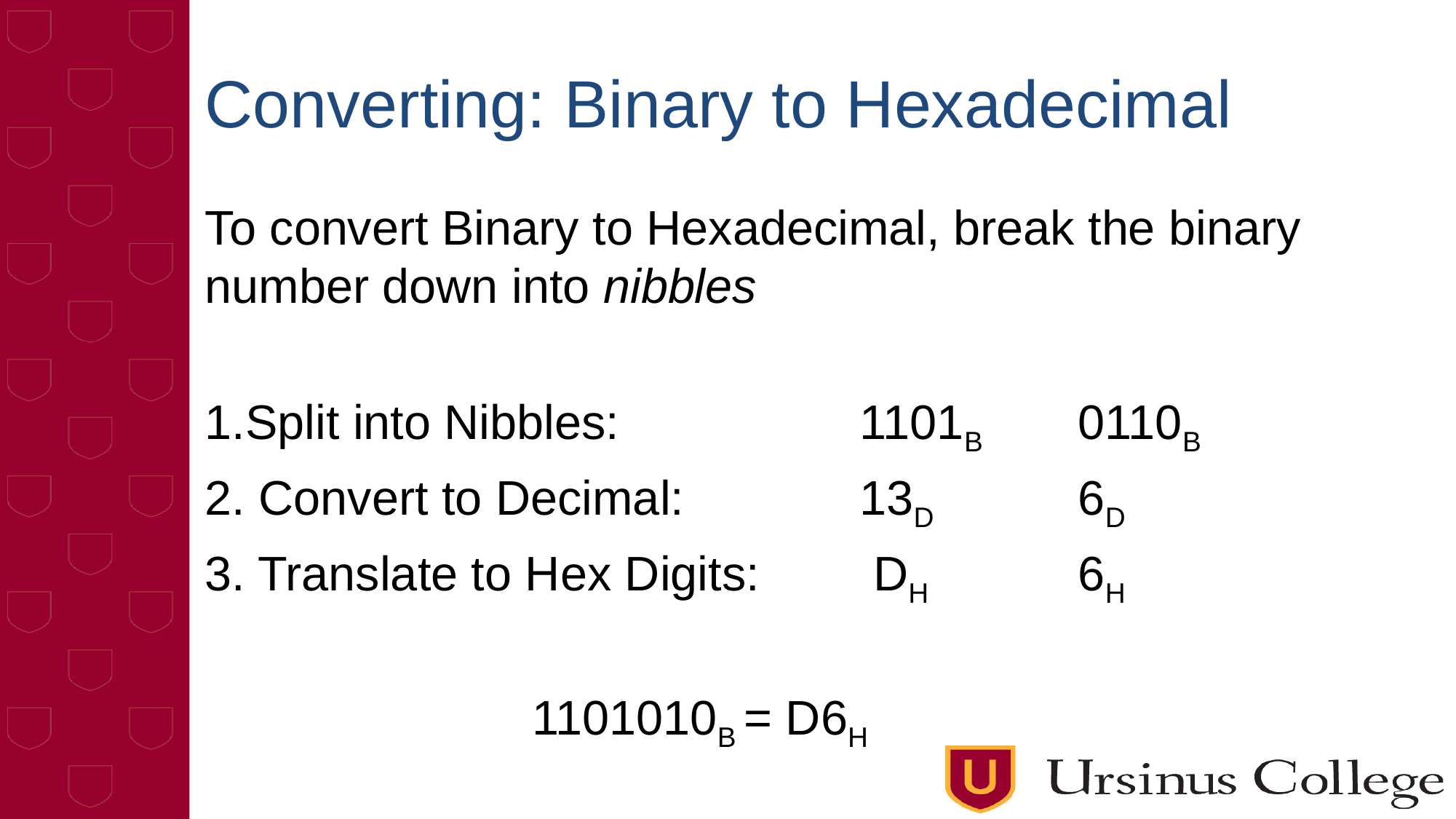

# Converting: Binary to Hexadecimal
To convert Binary to Hexadecimal, break the binary number down into nibbles

1.Split into Nibbles:			1101B   	0110B
2. Convert to Decimal:	  	13D		6D
3. Translate to Hex Digits:	 DH		6H

			1101010B = D6H